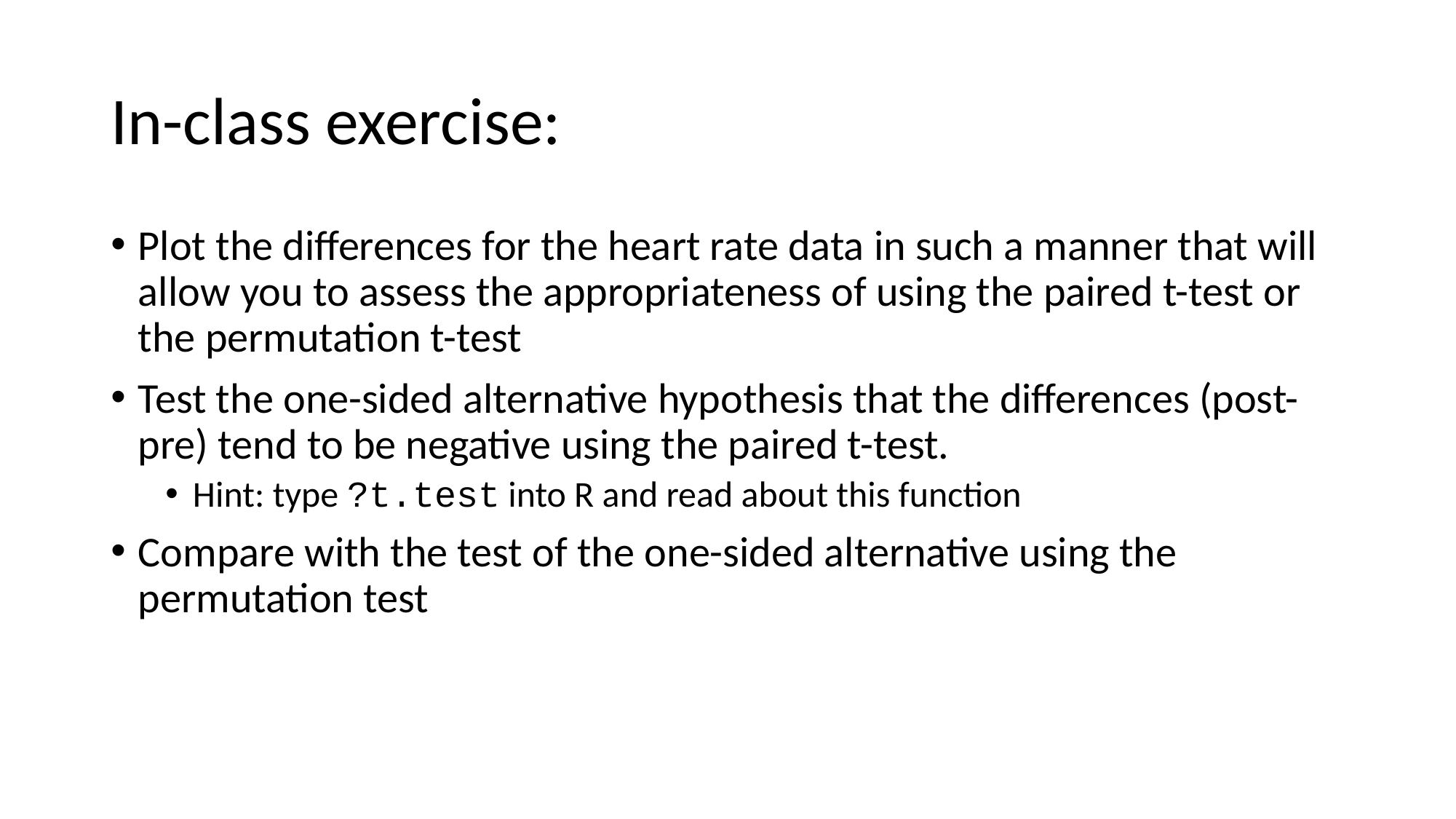

# In-class exercise:
Plot the differences for the heart rate data in such a manner that will allow you to assess the appropriateness of using the paired t-test or the permutation t-test
Test the one-sided alternative hypothesis that the differences (post-pre) tend to be negative using the paired t-test.
Hint: type ?t.test into R and read about this function
Compare with the test of the one-sided alternative using the permutation test